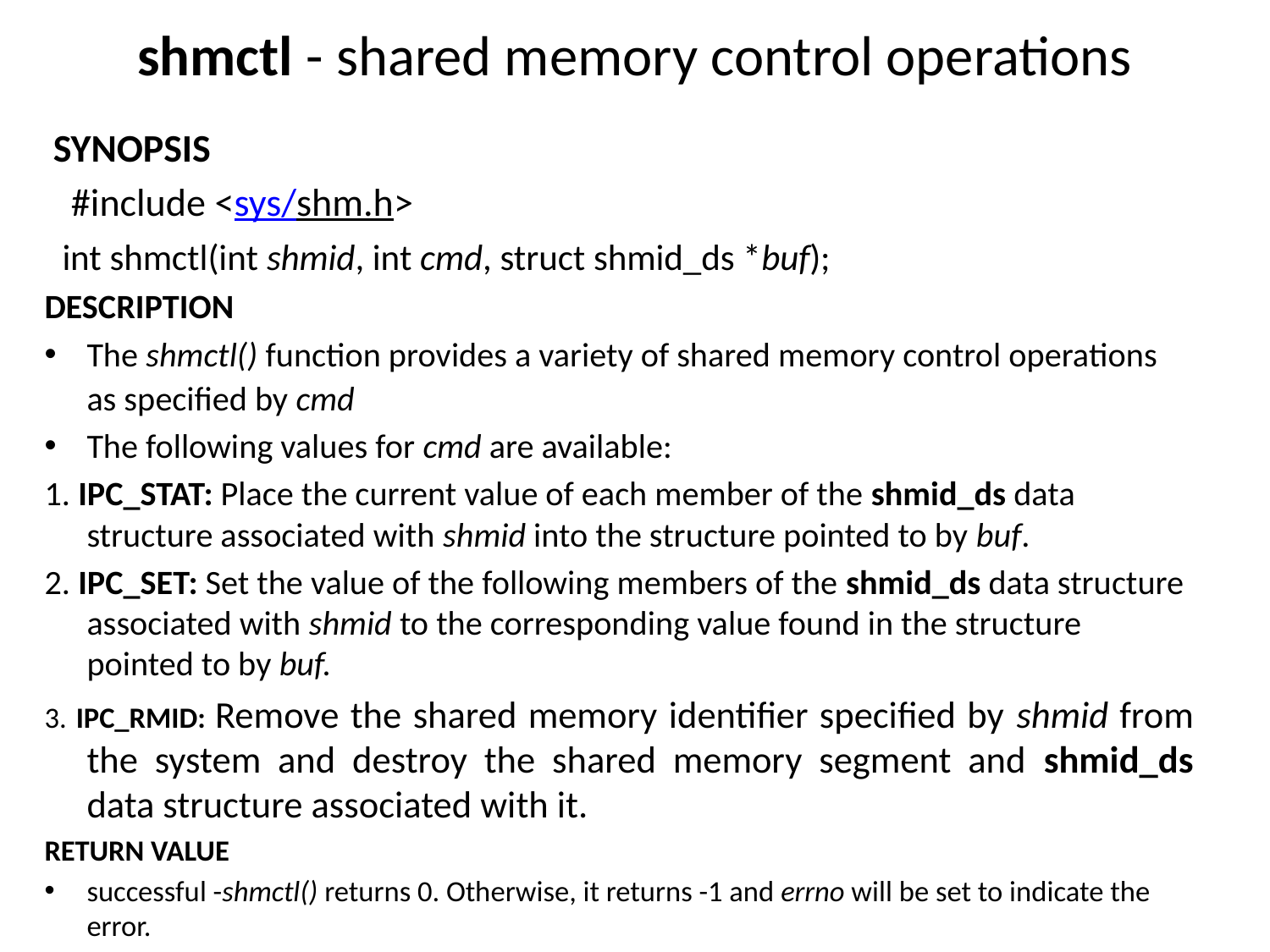

# shmctl - shared memory control operations
 SYNOPSIS
   #include <sys/shm.h>
  int shmctl(int shmid, int cmd, struct shmid_ds *buf);
DESCRIPTION
The shmctl() function provides a variety of shared memory control operations as specified by cmd
The following values for cmd are available:
1. IPC_STAT: Place the current value of each member of the shmid_ds data structure associated with shmid into the structure pointed to by buf.
2. IPC_SET: Set the value of the following members of the shmid_ds data structure associated with shmid to the corresponding value found in the structure pointed to by buf.
3. IPC_RMID: Remove the shared memory identifier specified by shmid from the system and destroy the shared memory segment and shmid_ds data structure associated with it.
RETURN VALUE
successful -shmctl() returns 0. Otherwise, it returns -1 and errno will be set to indicate the error.